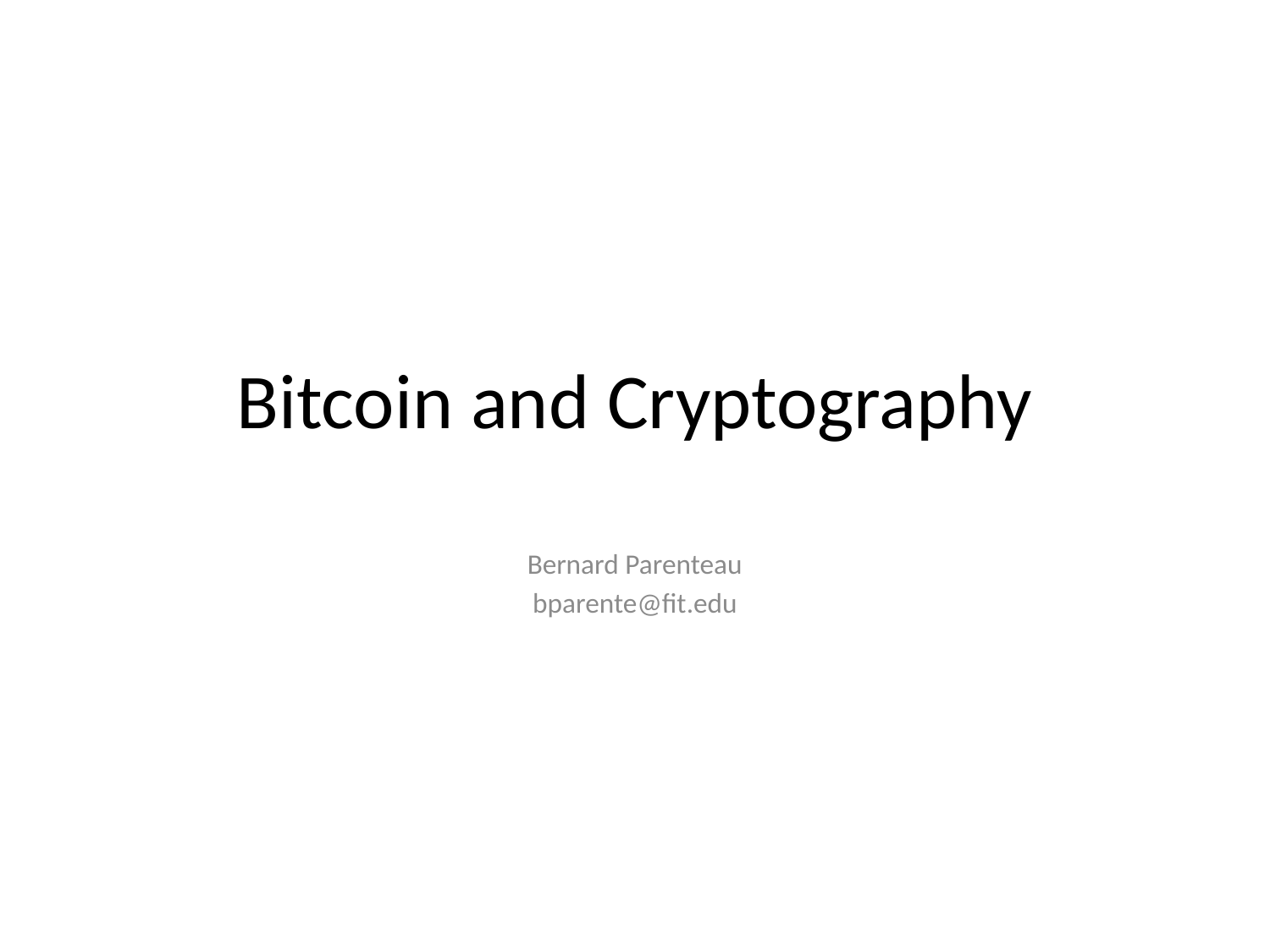

# Bitcoin and Cryptography
Bernard Parenteau
bparente@fit.edu